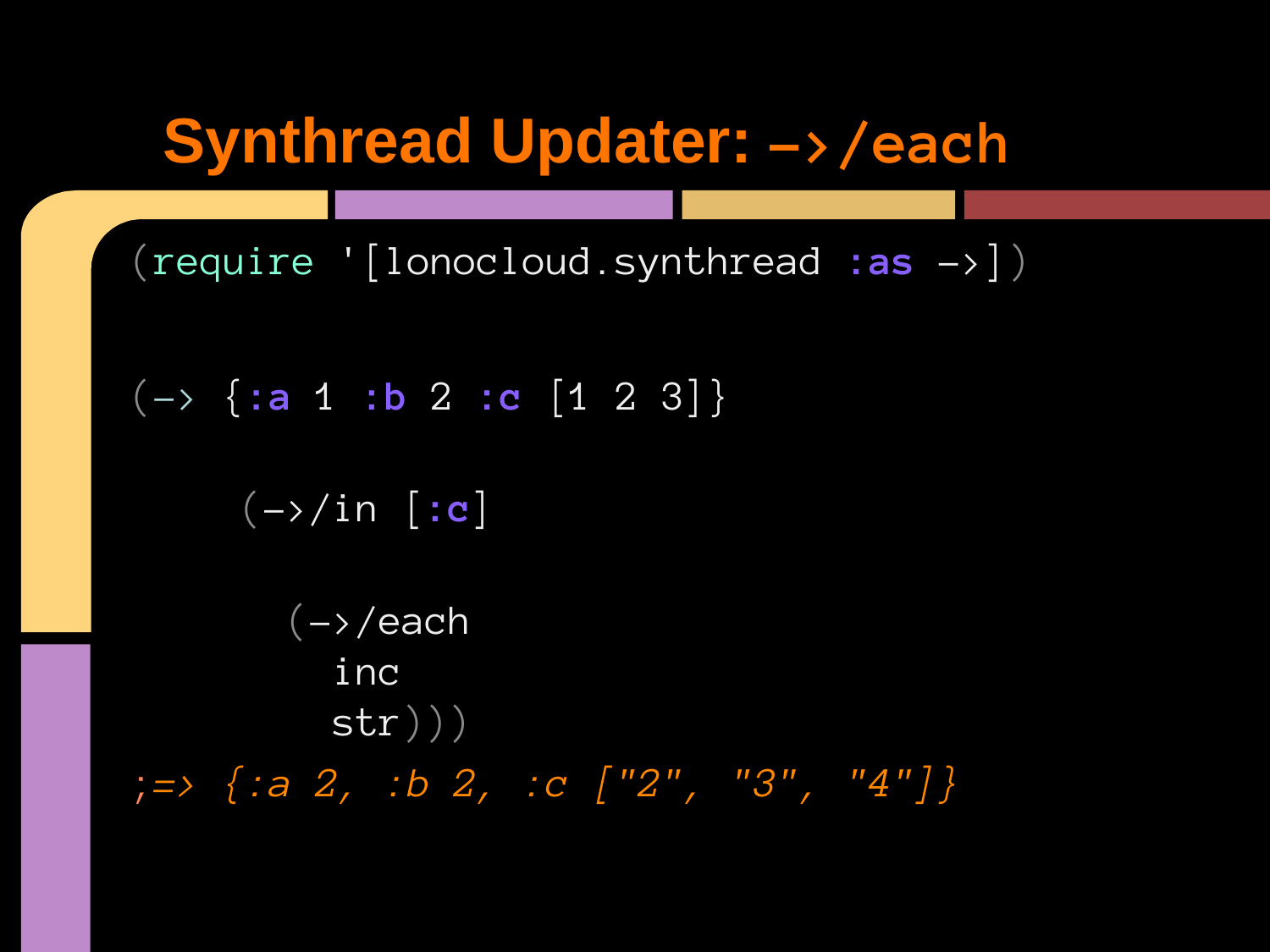

# Synthread Updater: ->/each
(require '[lonocloud.synthread :as ->])

(-> {:a 1 :b 2 :c [1 2 3]}
  (->/in [:c]
    (->/each
      inc
      str)))
;=> {:a 2, :b 2, :c ["2", "3", "4"]}